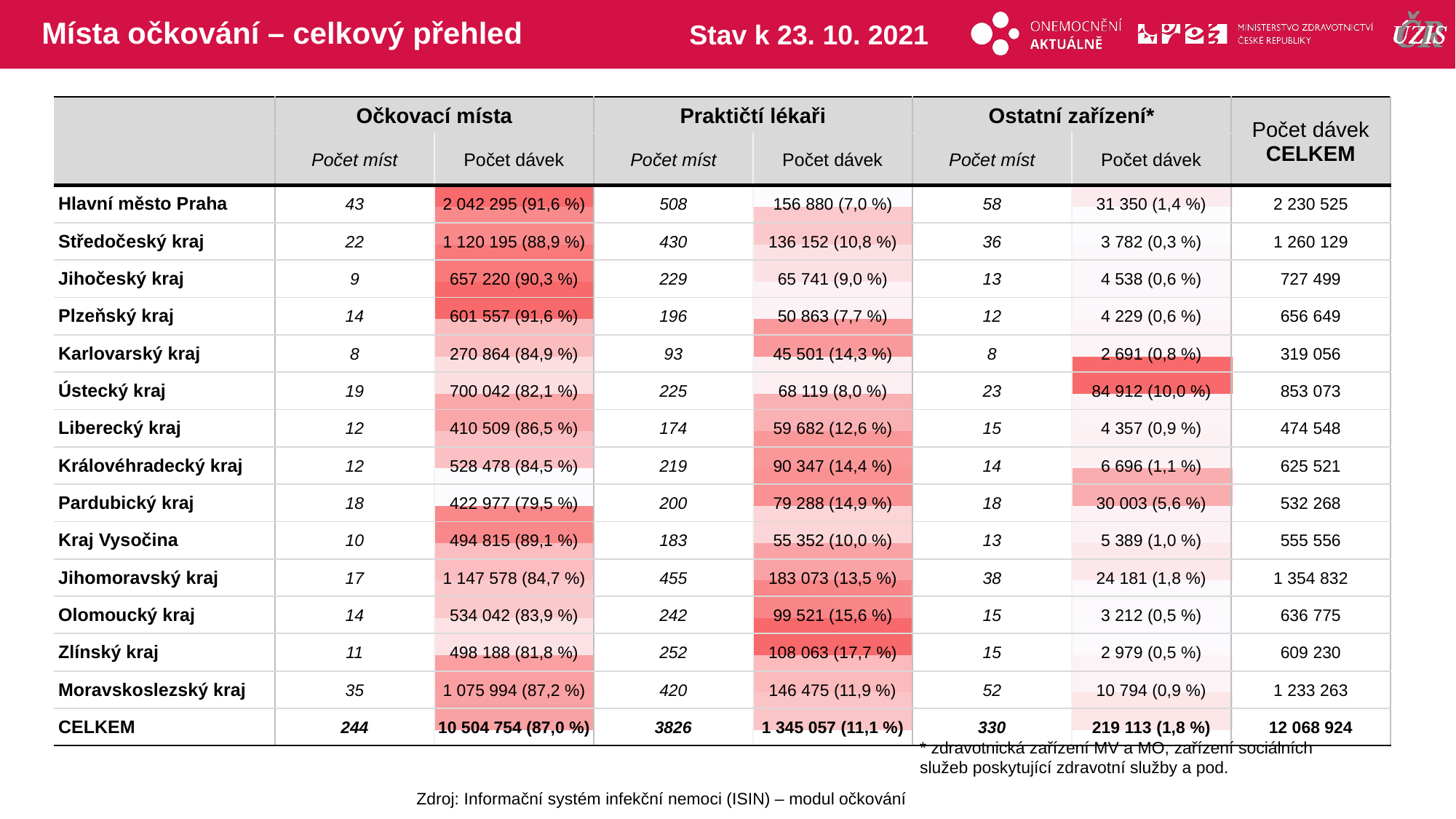

# Místa očkování – celkový přehled
Stav k 23. 10. 2021
|  | Očkovací místa |  | Praktičtí lékaři |  | Ostatní zařízení\* |  | Počet dávek CELKEM |
| --- | --- | --- | --- | --- | --- | --- | --- |
|  | Počet míst | Počet dávek | Počet míst | Počet dávek | Počet míst | Počet dávek |  |
| Hlavní město Praha | 43 | 2 042 295 (91,6 %) | 508 | 156 880 (7,0 %) | 58 | 31 350 (1,4 %) | 2 230 525 |
| Středočeský kraj | 22 | 1 120 195 (88,9 %) | 430 | 136 152 (10,8 %) | 36 | 3 782 (0,3 %) | 1 260 129 |
| Jihočeský kraj | 9 | 657 220 (90,3 %) | 229 | 65 741 (9,0 %) | 13 | 4 538 (0,6 %) | 727 499 |
| Plzeňský kraj | 14 | 601 557 (91,6 %) | 196 | 50 863 (7,7 %) | 12 | 4 229 (0,6 %) | 656 649 |
| Karlovarský kraj | 8 | 270 864 (84,9 %) | 93 | 45 501 (14,3 %) | 8 | 2 691 (0,8 %) | 319 056 |
| Ústecký kraj | 19 | 700 042 (82,1 %) | 225 | 68 119 (8,0 %) | 23 | 84 912 (10,0 %) | 853 073 |
| Liberecký kraj | 12 | 410 509 (86,5 %) | 174 | 59 682 (12,6 %) | 15 | 4 357 (0,9 %) | 474 548 |
| Královéhradecký kraj | 12 | 528 478 (84,5 %) | 219 | 90 347 (14,4 %) | 14 | 6 696 (1,1 %) | 625 521 |
| Pardubický kraj | 18 | 422 977 (79,5 %) | 200 | 79 288 (14,9 %) | 18 | 30 003 (5,6 %) | 532 268 |
| Kraj Vysočina | 10 | 494 815 (89,1 %) | 183 | 55 352 (10,0 %) | 13 | 5 389 (1,0 %) | 555 556 |
| Jihomoravský kraj | 17 | 1 147 578 (84,7 %) | 455 | 183 073 (13,5 %) | 38 | 24 181 (1,8 %) | 1 354 832 |
| Olomoucký kraj | 14 | 534 042 (83,9 %) | 242 | 99 521 (15,6 %) | 15 | 3 212 (0,5 %) | 636 775 |
| Zlínský kraj | 11 | 498 188 (81,8 %) | 252 | 108 063 (17,7 %) | 15 | 2 979 (0,5 %) | 609 230 |
| Moravskoslezský kraj | 35 | 1 075 994 (87,2 %) | 420 | 146 475 (11,9 %) | 52 | 10 794 (0,9 %) | 1 233 263 |
| CELKEM | 244 | 10 504 754 (87,0 %) | 3826 | 1 345 057 (11,1 %) | 330 | 219 113 (1,8 %) | 12 068 924 |
|  |  |  |  |  |  |
| --- | --- | --- | --- | --- | --- |
|  |  |  |  |  |  |
|  |  |  |  |  |  |
|  |  |  |  |  |  |
|  |  |  |  |  |  |
|  |  |  |  |  |  |
|  |  |  |  |  |  |
|  |  |  |  |  |  |
|  |  |  |  |  |  |
|  |  |  |  |  |  |
|  |  |  |  |  |  |
|  |  |  |  |  |  |
|  |  |  |  |  |  |
|  |  |  |  |  |  |
|  |  |  |  |  |  |
* zdravotnická zařízení MV a MO, zařízení sociálních služeb poskytující zdravotní služby a pod.
Zdroj: Informační systém infekční nemoci (ISIN) – modul očkování